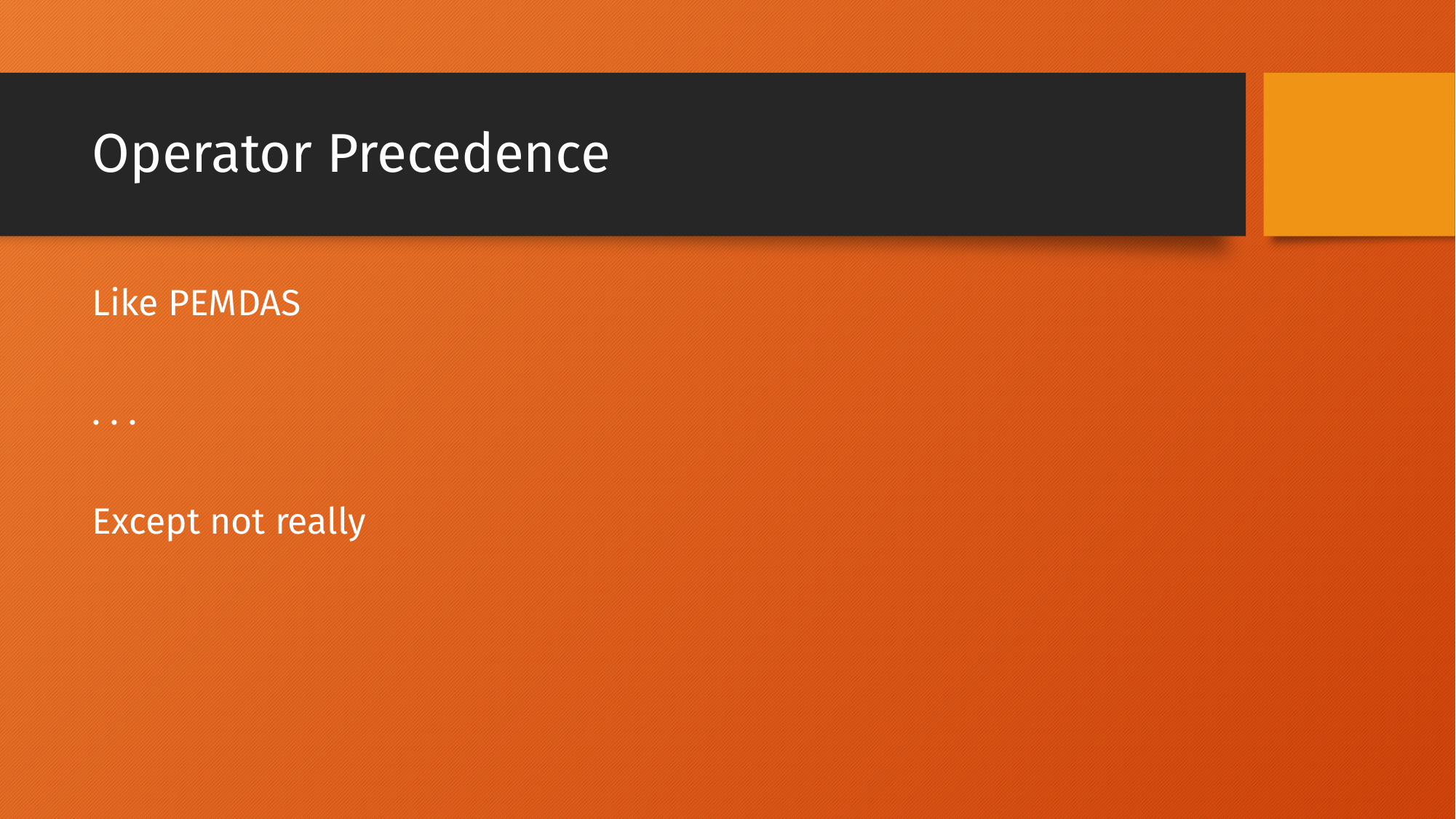

# Operator Precedence
Like PEMDAS

. . .

Except not really